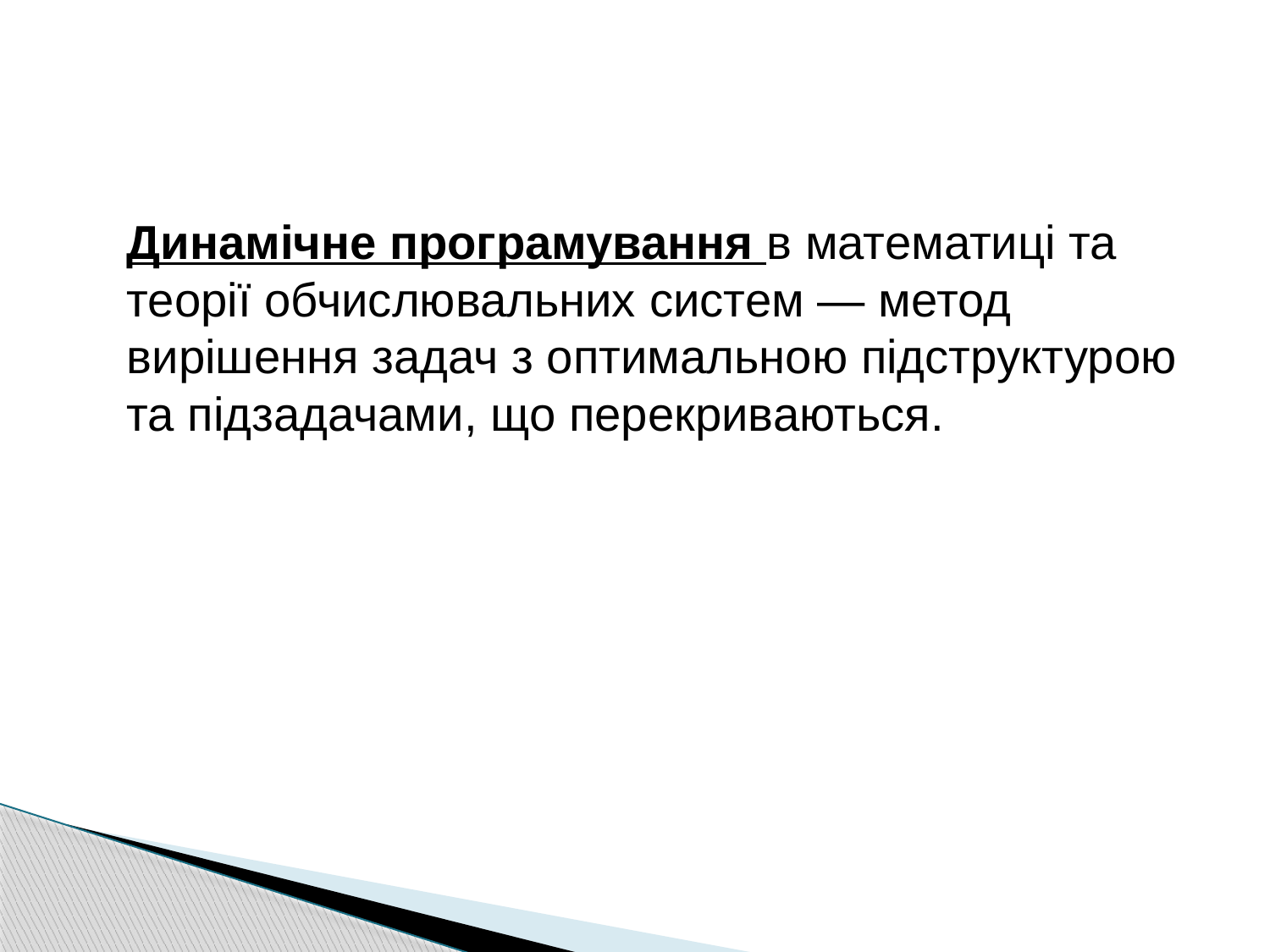

#
	Динамічне програмування в математиці та теорії обчислювальних систем — метод вирішення задач з оптимальною підструктурою та підзадачами, що перекриваються.